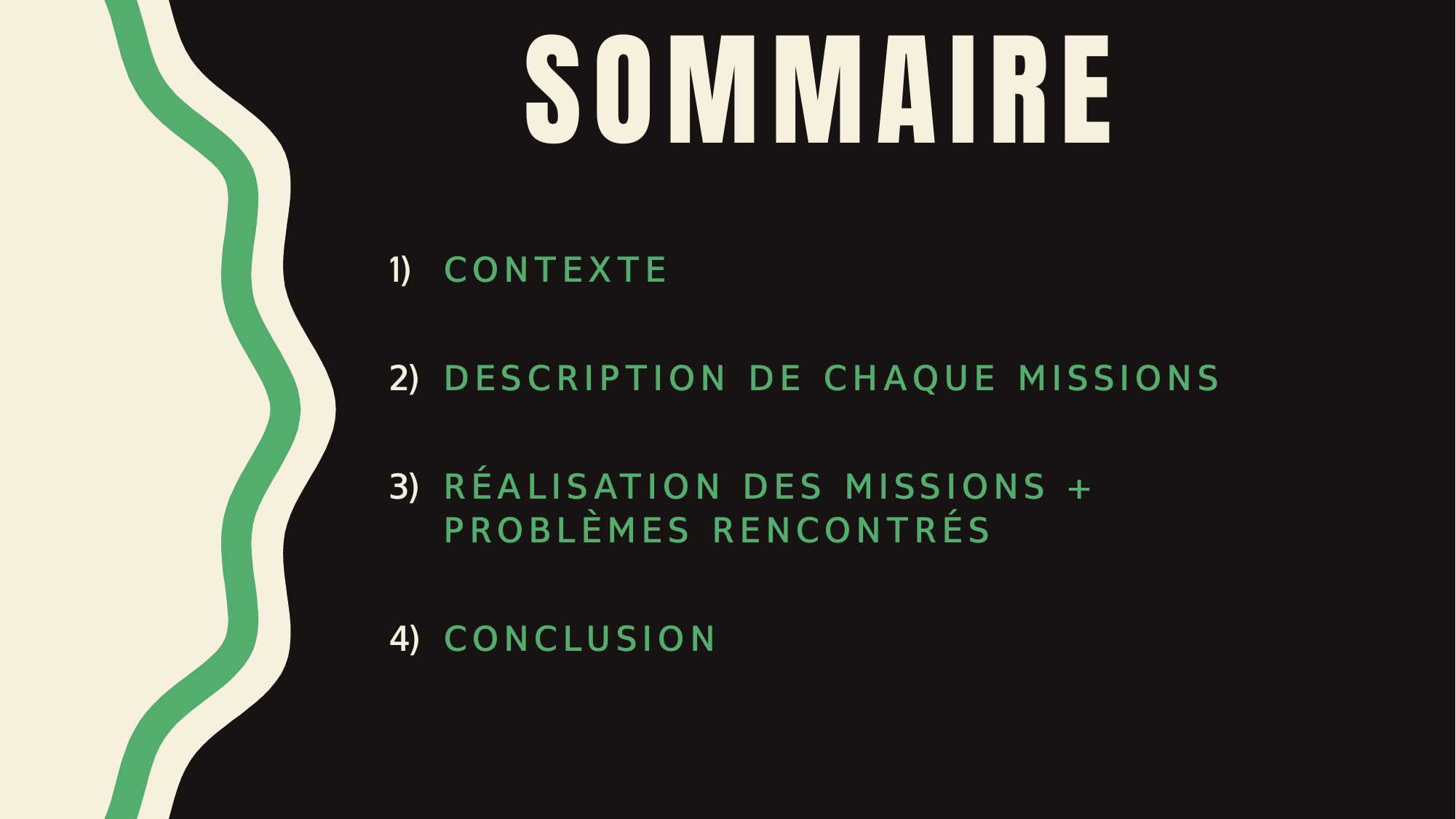

# Sommaire
Contexte

Description de chaque missions

Réalisation des missions + problèmes rencontrés

Conclusion